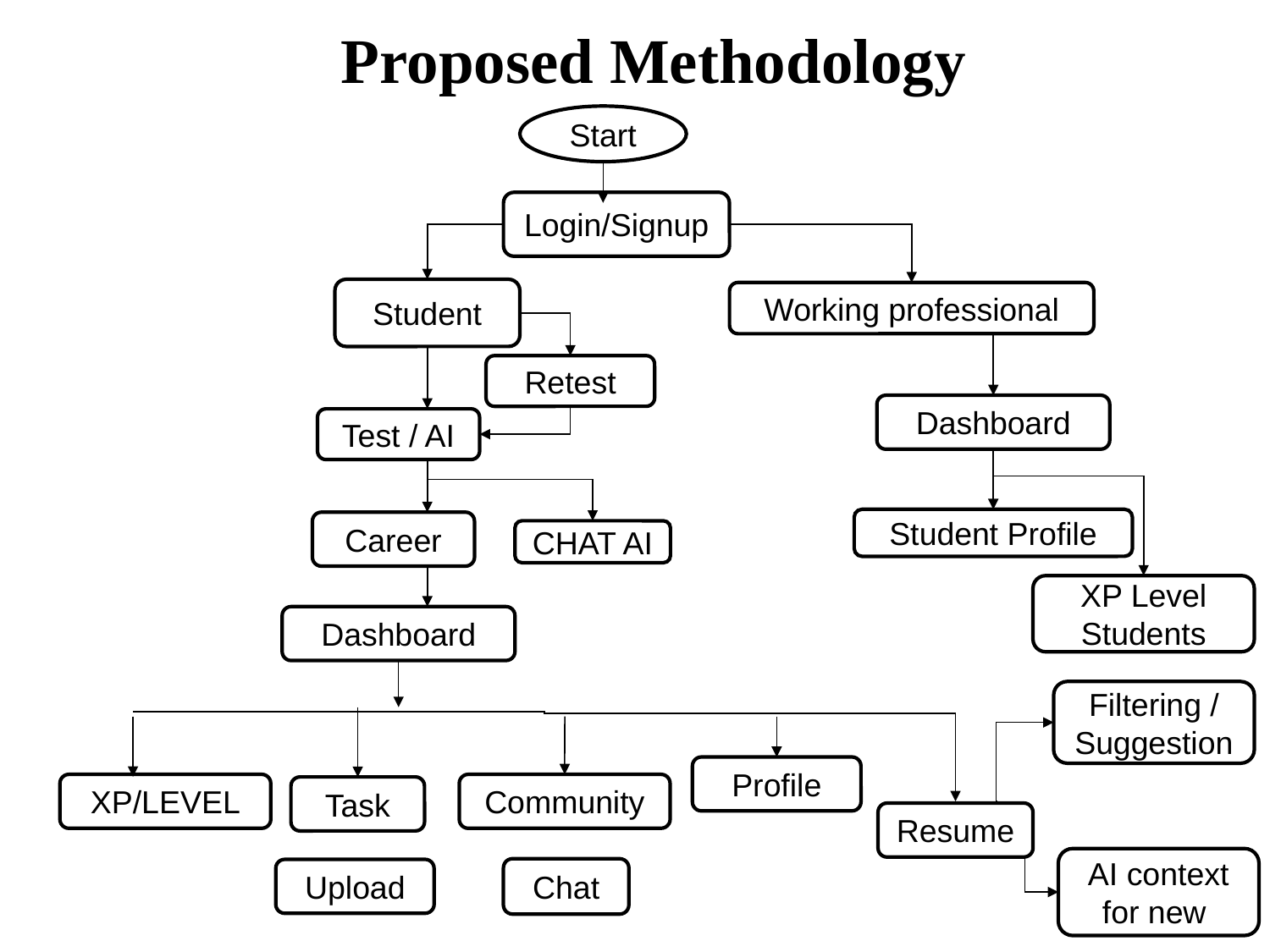

Proposed Methodology
Start
Login/Signup
Student
Working professional
Retest
Dashboard
Test / AI
Student Profile
Career
CHAT AI
XP Level Students
Dashboard
Filtering /
Suggestion
Profile
XP/LEVEL
Community
Task
Resume
AI context for new
Chat
Upload